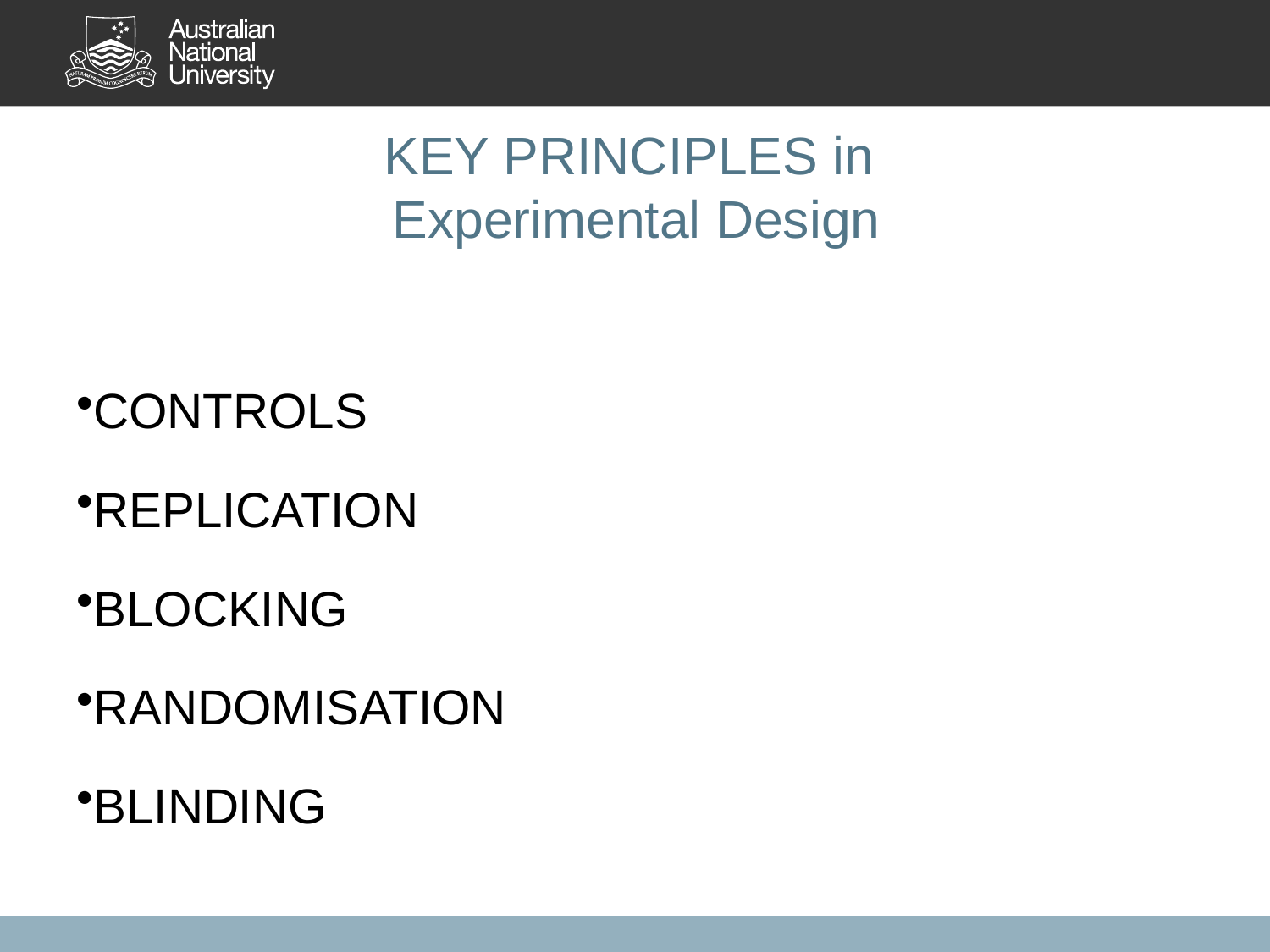

# KEY PRINCIPLES in Experimental Design

CONTROLS
REPLICATION
BLOCKING
RANDOMISATION
BLINDING